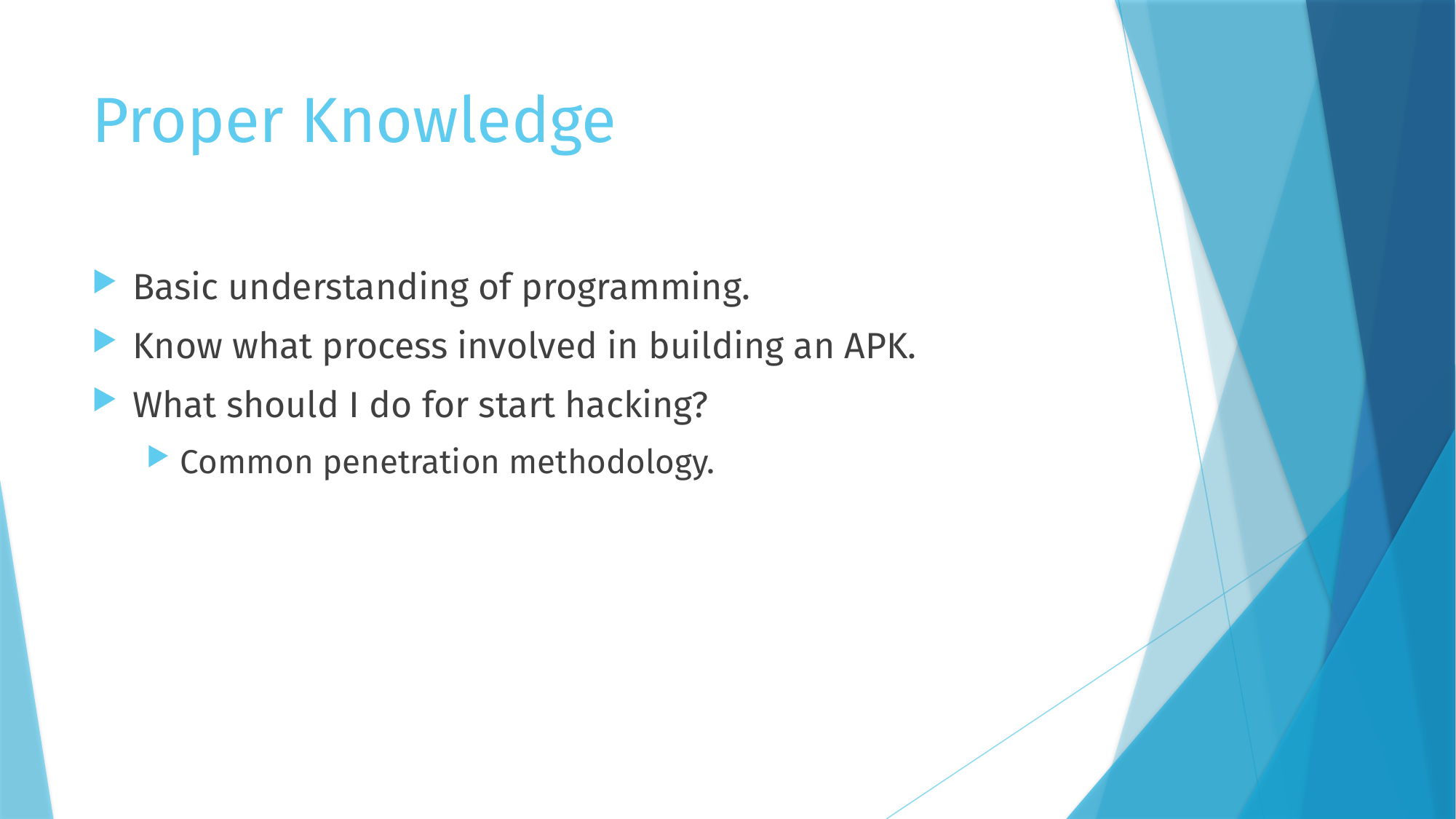

# Proper Knowledge
Basic understanding of programming.
Know what process involved in building an APK.
What should I do for start hacking?
Common penetration methodology.